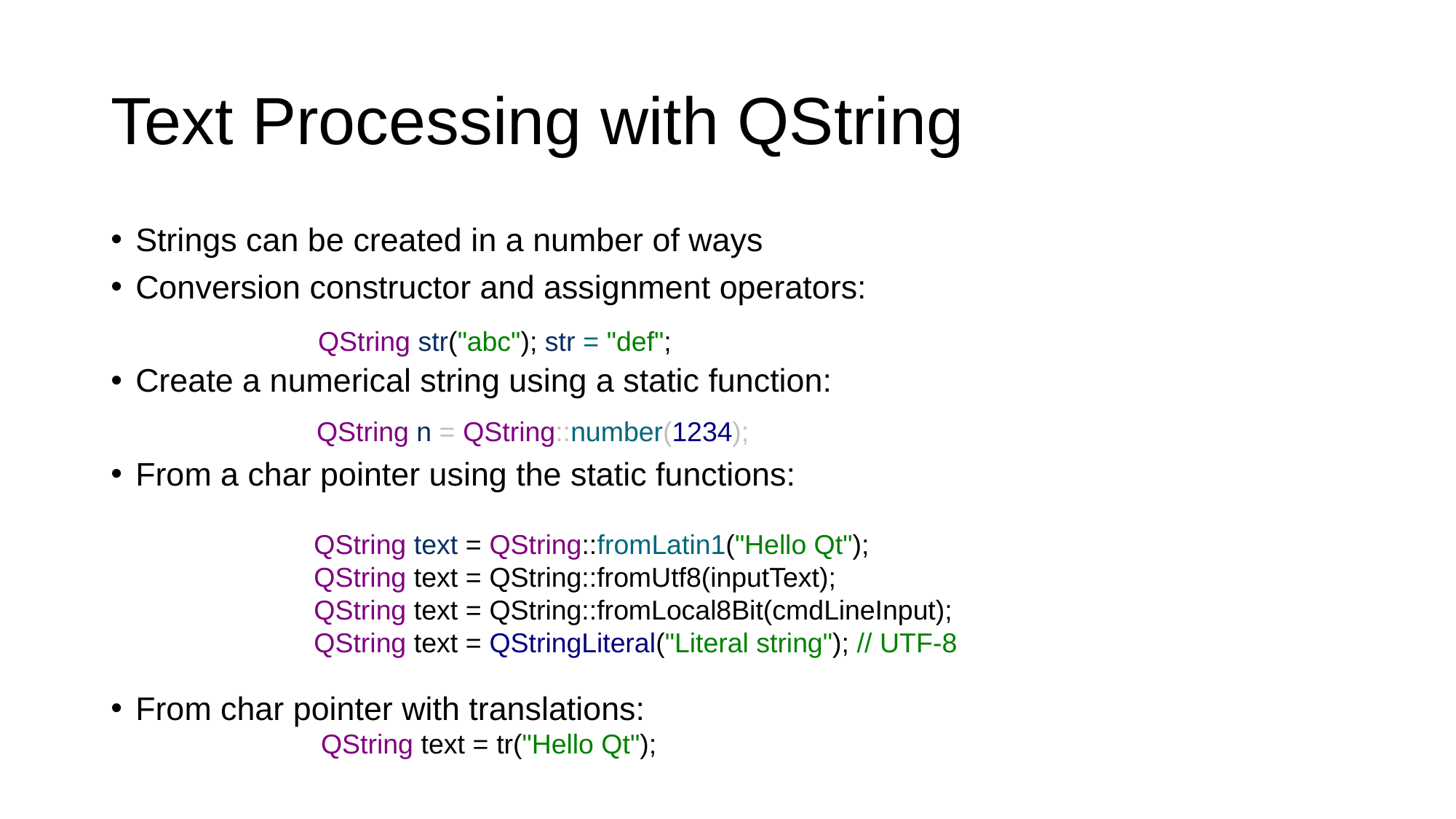

# Text Processing with QString
Strings can be created in a number of ways
Conversion constructor and assignment operators:

Create a numerical string using a static function:

From a char pointer using the static functions:

From char pointer with translations:

QString str("abc"); str = "def";
QString n = QString::number(1234);

QString text = QString::fromLatin1("Hello Qt");
QString text = QString::fromUtf8(inputText);
QString text = QString::fromLocal8Bit(cmdLineInput);
QString text = QStringLiteral("Literal string"); // UTF-8
QString text = tr("Hello Qt");